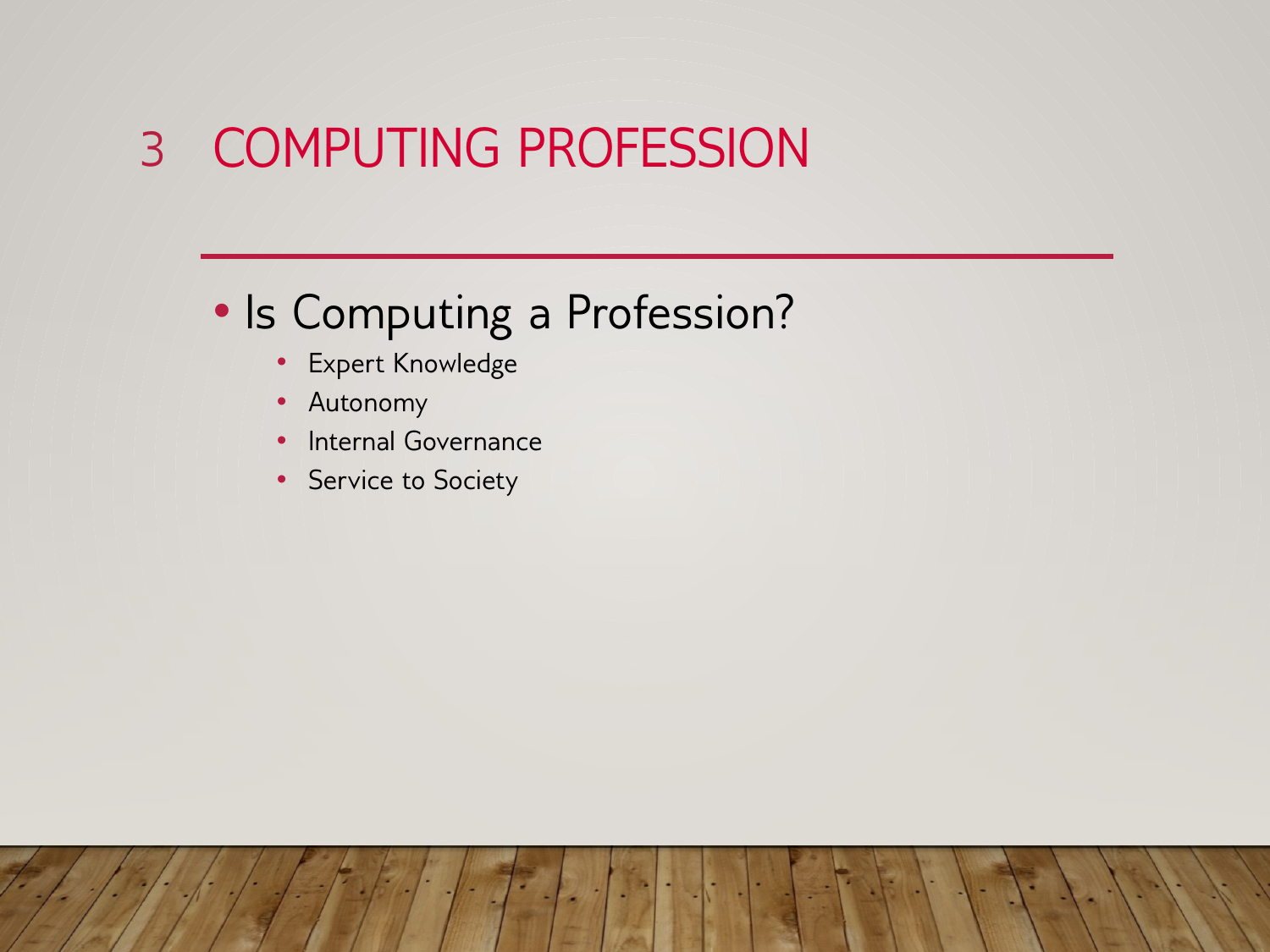

3
# Computing Profession
Is Computing a Profession?
Expert Knowledge
Autonomy
Internal Governance
Service to Society